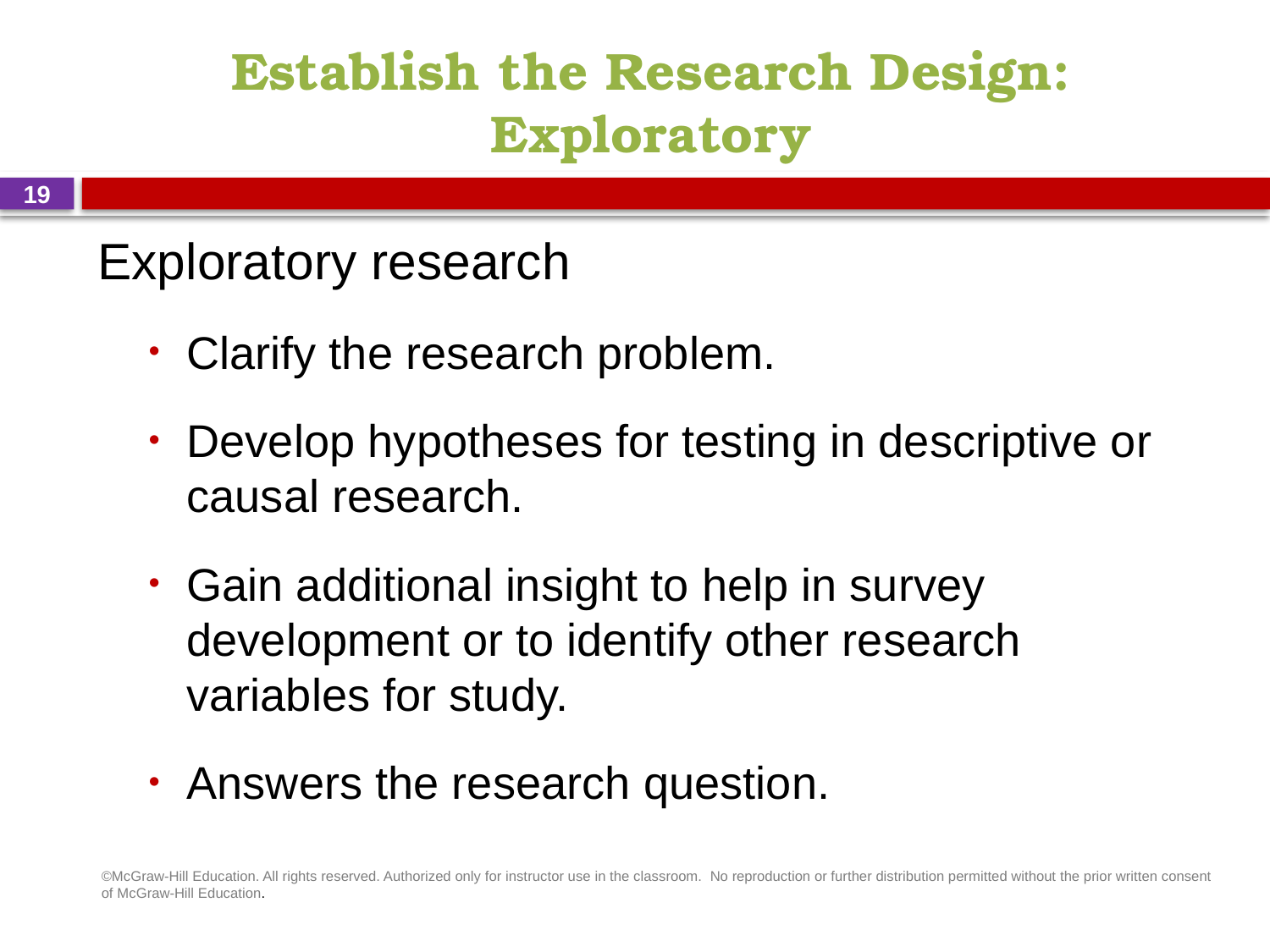

# Establish the Research Design: Exploratory
19
Exploratory research
Clarify the research problem.
Develop hypotheses for testing in descriptive or causal research.
Gain additional insight to help in survey development or to identify other research variables for study.
Answers the research question.
©McGraw-Hill Education. All rights reserved. Authorized only for instructor use in the classroom.  No reproduction or further distribution permitted without the prior written consent of McGraw-Hill Education.